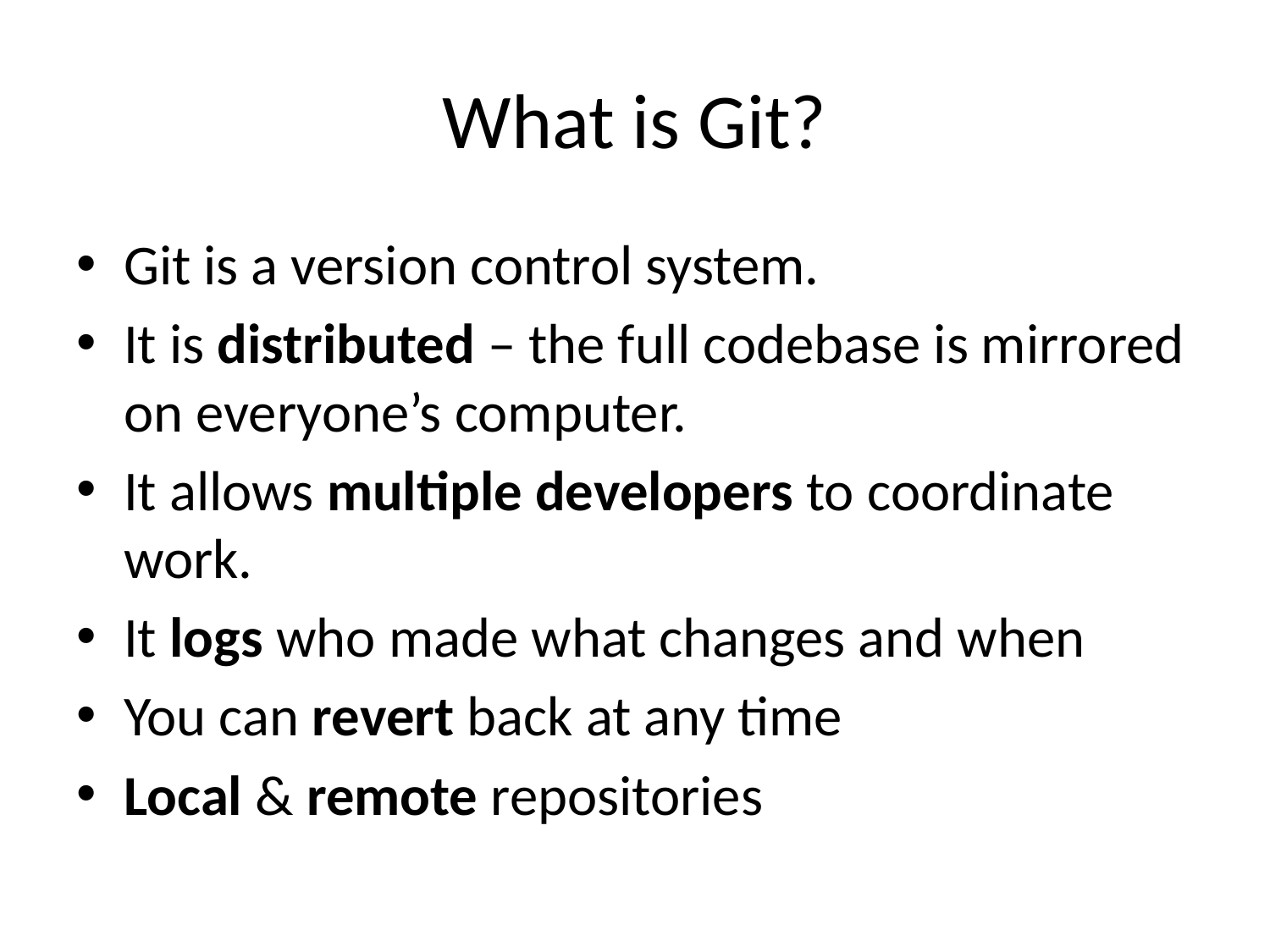

# What is Git?
Git is a version control system.
It is distributed – the full codebase is mirrored on everyone’s computer.
It allows multiple developers to coordinate work.
It logs who made what changes and when
You can revert back at any time
Local & remote repositories